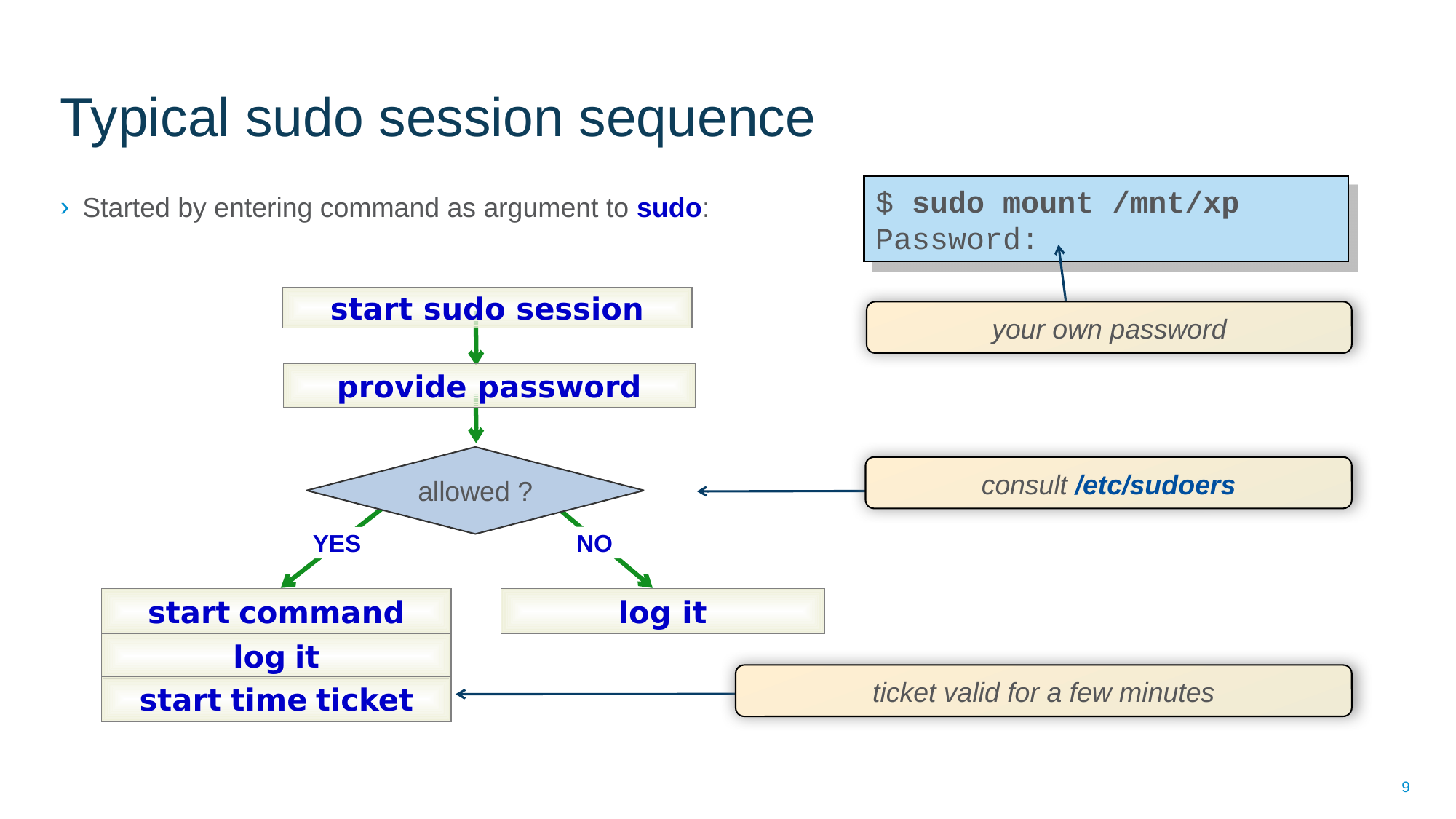

# Typical sudo session sequence
$ sudo mount /mnt/xp
Password:
Started by entering command as argument to sudo:

start sudo session
your own password

provide password

allowed ?
consult /etc/sudoers

NO
YES
start command
log it
log it
ticket valid for a few minutes
start time ticket